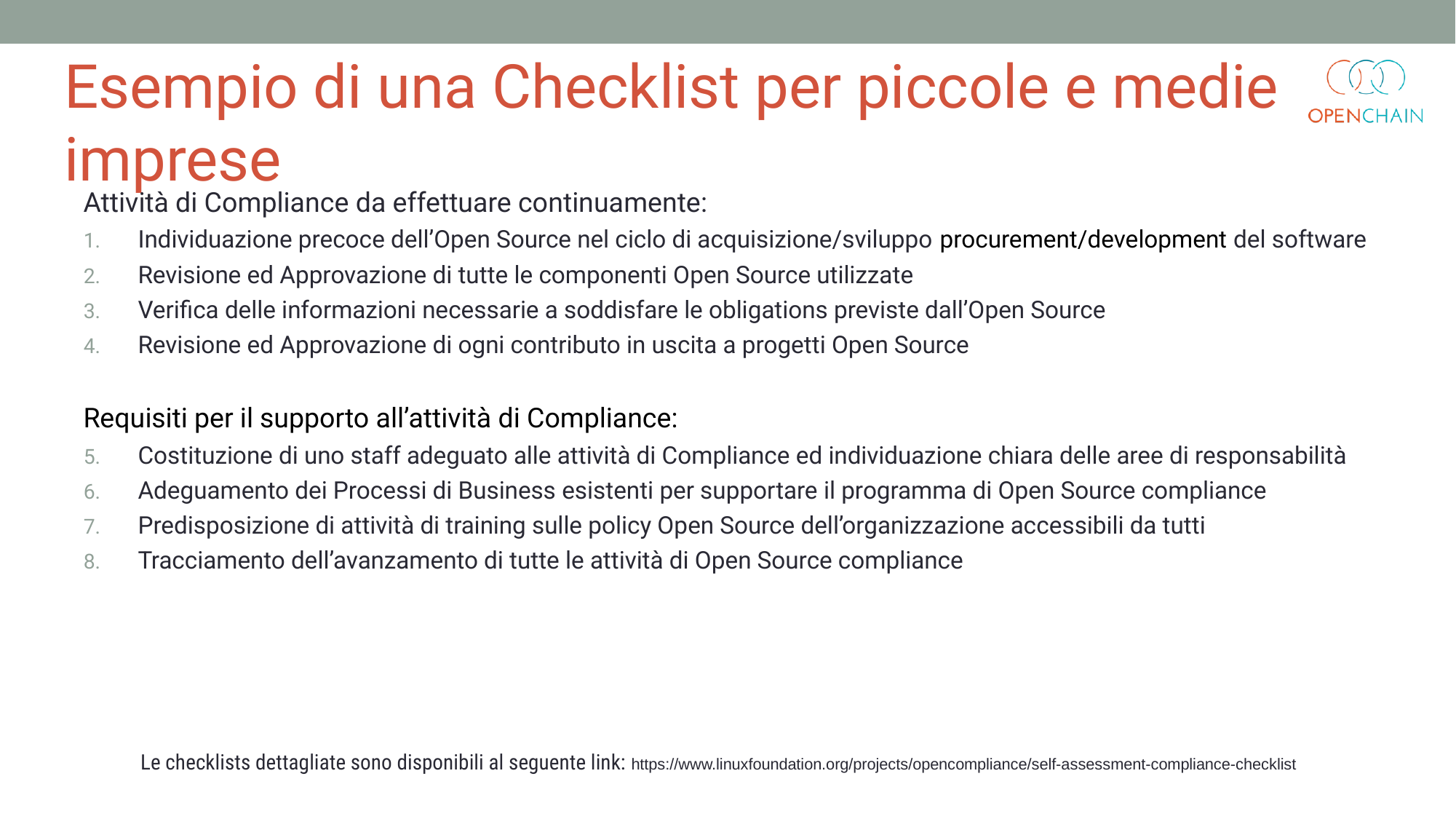

Esempio di una Checklist per piccole e medie imprese
Attività di Compliance da effettuare continuamente:
Individuazione precoce dell’Open Source nel ciclo di acquisizione/sviluppo procurement/development del software
Revisione ed Approvazione di tutte le componenti Open Source utilizzate
Verifica delle informazioni necessarie a soddisfare le obligations previste dall’Open Source
Revisione ed Approvazione di ogni contributo in uscita a progetti Open Source

Requisiti per il supporto all’attività di Compliance:
Costituzione di uno staff adeguato alle attività di Compliance ed individuazione chiara delle aree di responsabilità
Adeguamento dei Processi di Business esistenti per supportare il programma di Open Source compliance
Predisposizione di attività di training sulle policy Open Source dell’organizzazione accessibili da tutti
Tracciamento dell’avanzamento di tutte le attività di Open Source compliance
Le checklists dettagliate sono disponibili al seguente link: https://www.linuxfoundation.org/projects/opencompliance/self-assessment-compliance-checklist